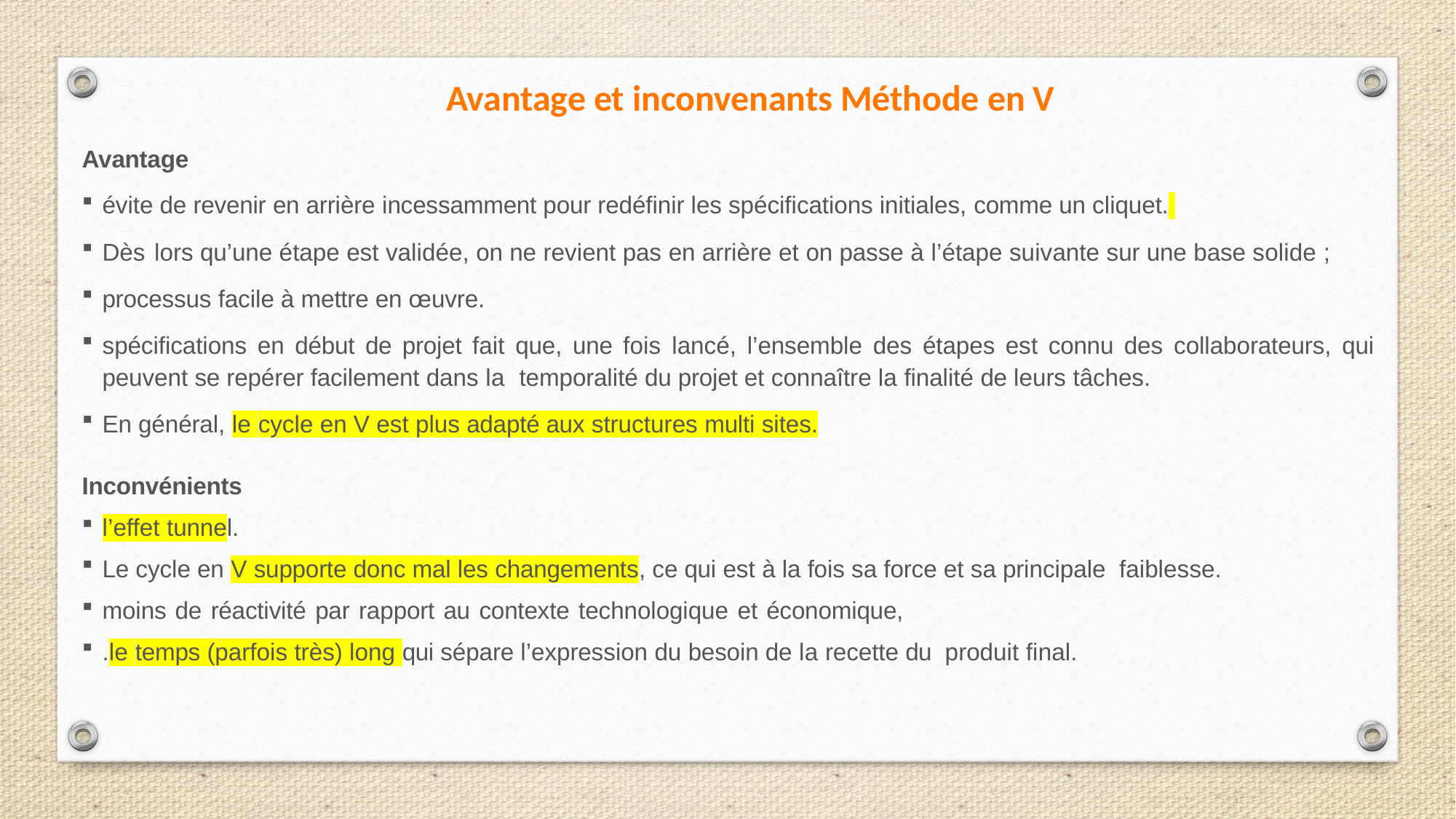

Avantage et inconvenants Méthode en V
Avantage
évite de revenir en arrière incessamment pour redéfinir les spécifications initiales, comme un cliquet.
Dès lors qu’une étape est validée, on ne revient pas en arrière et on passe à l’étape suivante sur une base solide ;
processus facile à mettre en œuvre.
spécifications en début de projet fait que, une fois lancé, l’ensemble des étapes est connu des collaborateurs, qui peuvent se repérer facilement dans la  temporalité du projet et connaître la finalité de leurs tâches.
En général, le cycle en V est plus adapté aux structures multi sites.

Inconvénients
l’effet tunnel.
Le cycle en V supporte donc mal les changements, ce qui est à la fois sa force et sa principale  faiblesse.
moins de réactivité par rapport au contexte technologique et économique,
.le temps (parfois très) long qui sépare l’expression du besoin de la recette du  produit final.